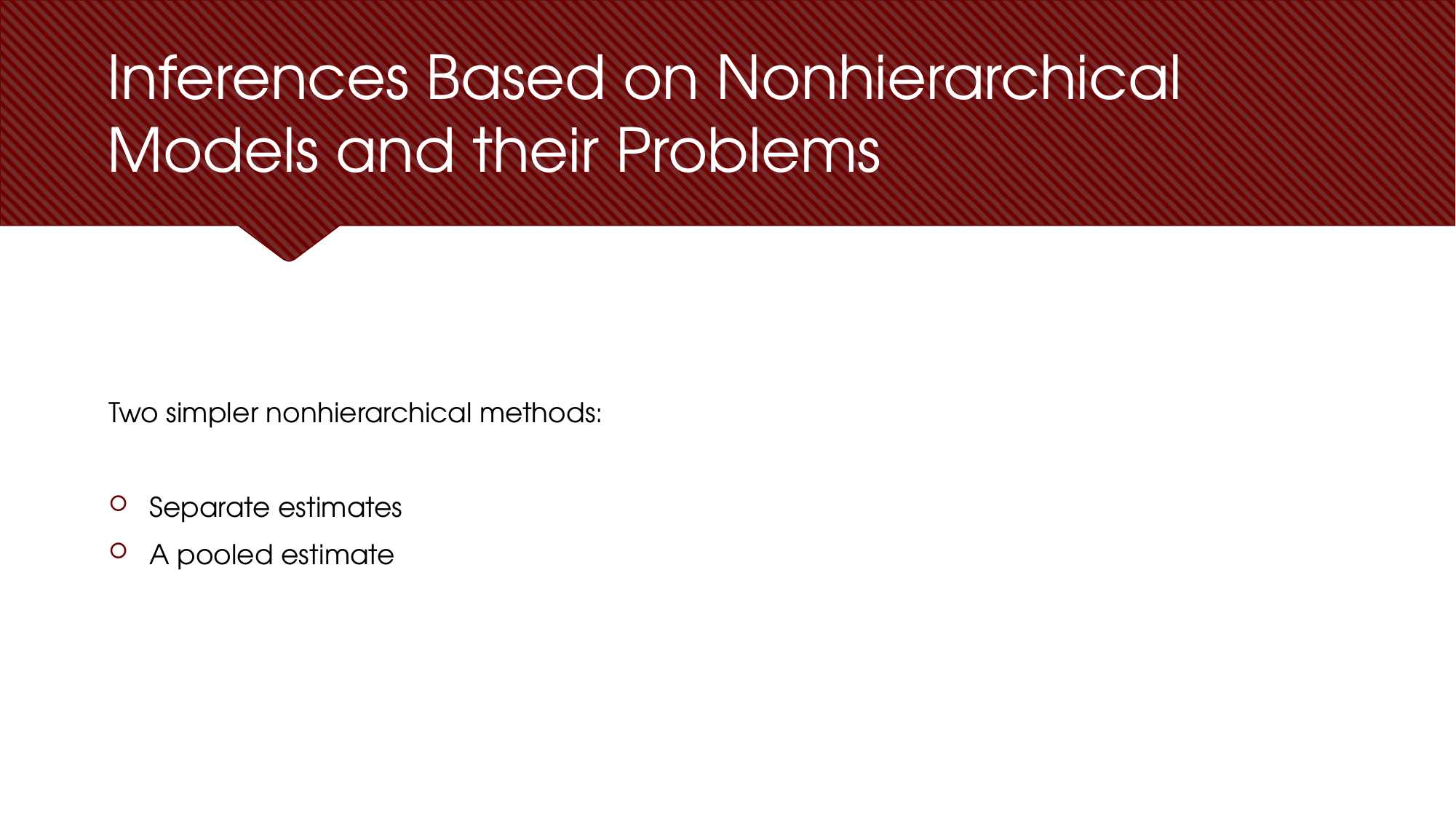

# Inferences Based on Nonhierarchical Models and their Problems
Two simpler nonhierarchical methods:

Separate estimates
A pooled estimate